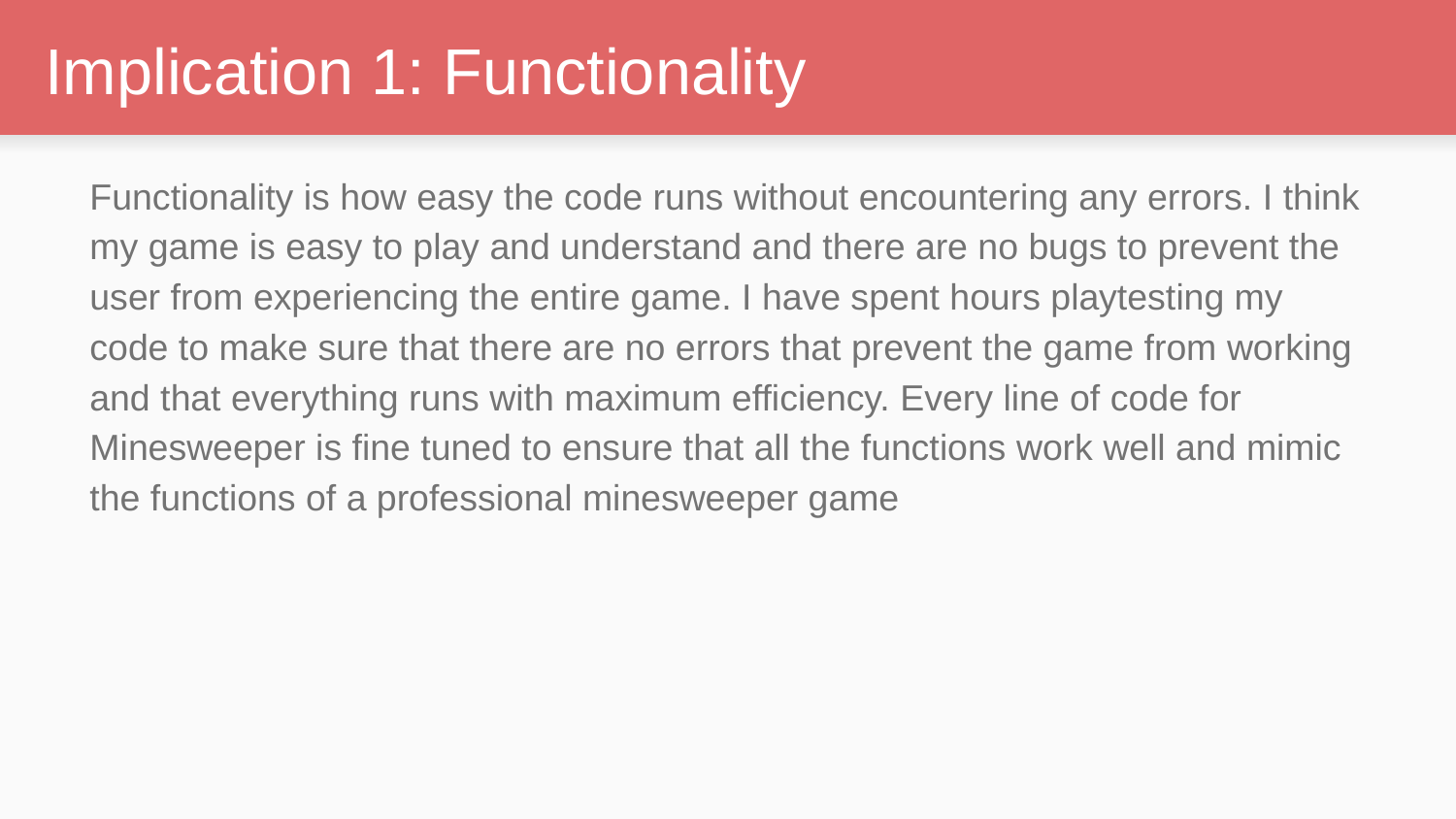

# Implication 1: Functionality
Functionality is how easy the code runs without encountering any errors. I think my game is easy to play and understand and there are no bugs to prevent the user from experiencing the entire game. I have spent hours playtesting my code to make sure that there are no errors that prevent the game from working and that everything runs with maximum efficiency. Every line of code for Minesweeper is fine tuned to ensure that all the functions work well and mimic the functions of a professional minesweeper game